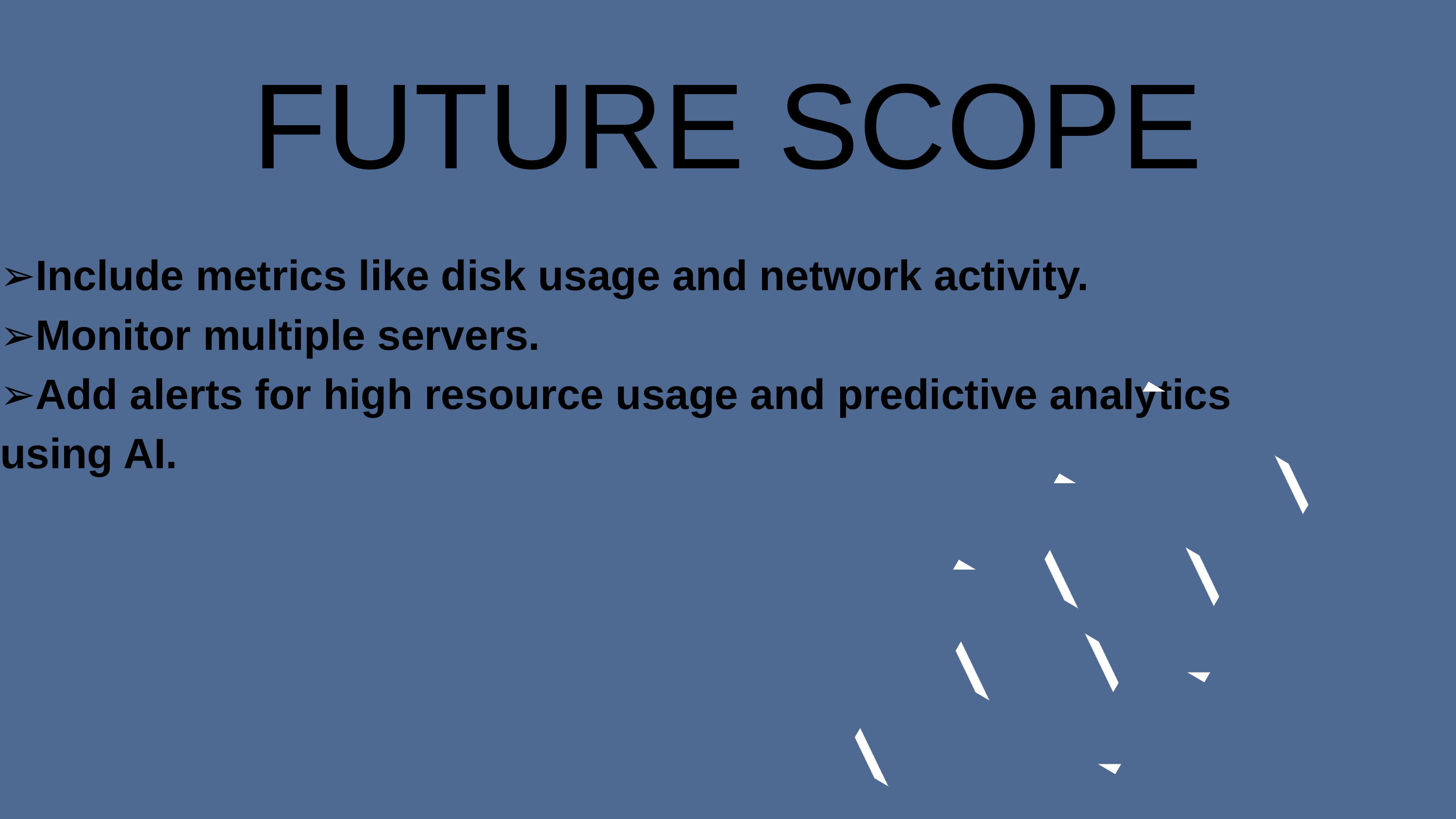

FUTURE SCOPE
➢Include metrics like disk usage and network activity.
➢Monitor multiple servers.
➢Add alerts for high resource usage and predictive analytics
using AI.